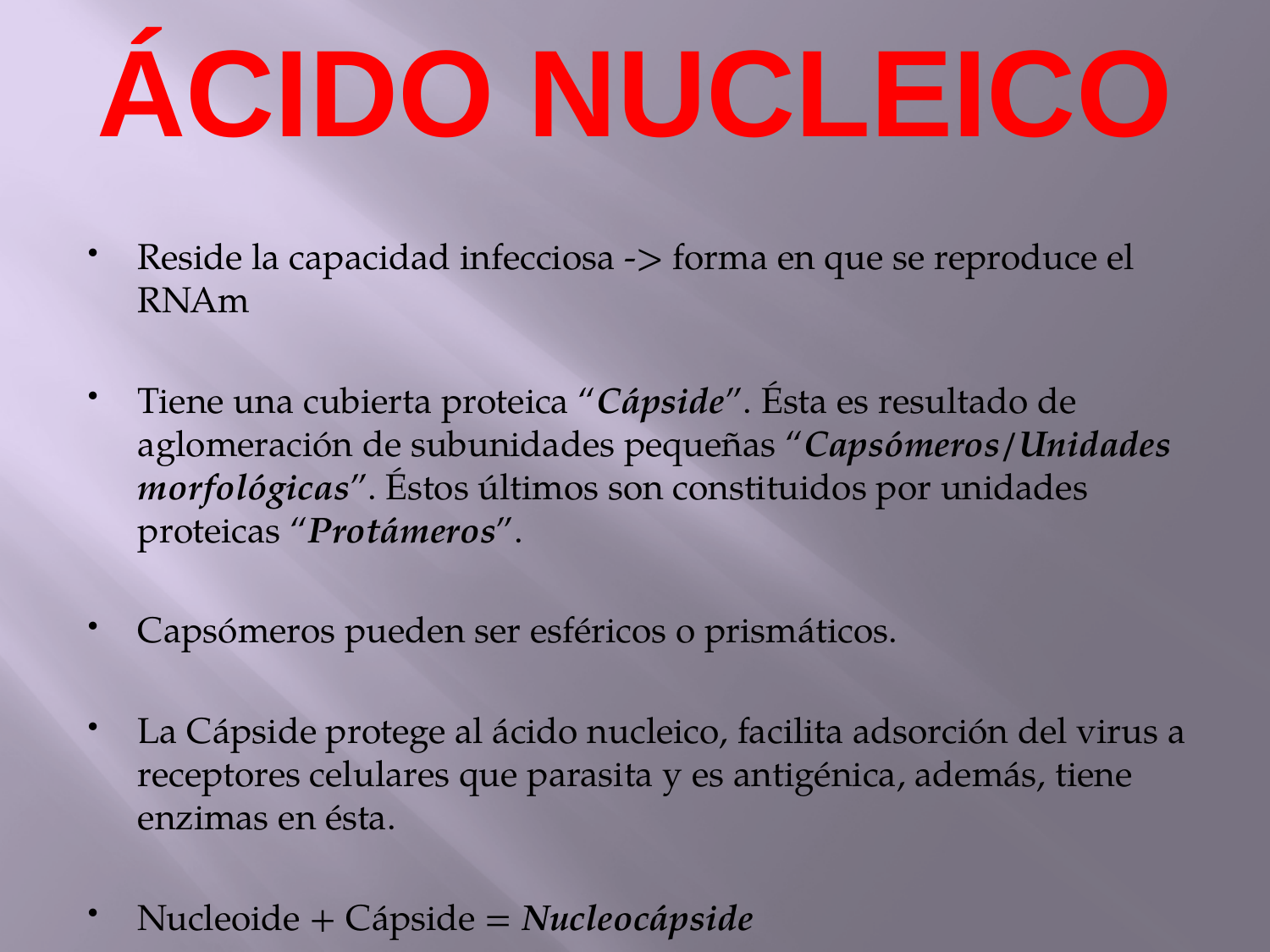

Ácido Nucleico
Reside la capacidad infecciosa -> forma en que se reproduce el RNAm

Tiene una cubierta proteica “Cápside”. Ésta es resultado de aglomeración de subunidades pequeñas “Capsómeros/Unidades morfológicas”. Éstos últimos son constituidos por unidades proteicas “Protámeros”.

Capsómeros pueden ser esféricos o prismáticos.

La Cápside protege al ácido nucleico, facilita adsorción del virus a receptores celulares que parasita y es antigénica, además, tiene enzimas en ésta.

Nucleoide + Cápside = Nucleocápside